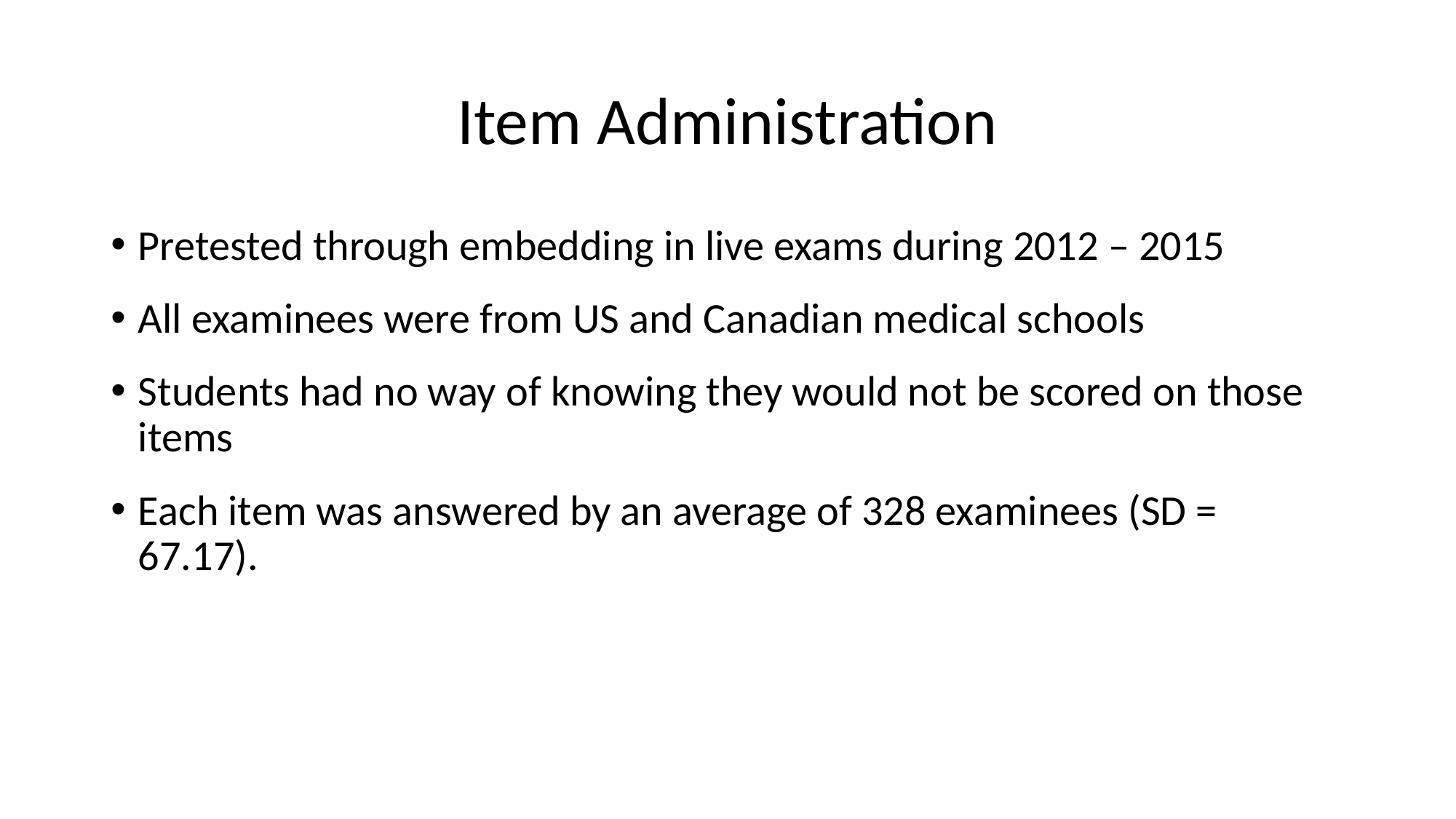

# Item Administration
Pretested through embedding in live exams during 2012 – 2015
All examinees were from US and Canadian medical schools
Students had no way of knowing they would not be scored on those items
Each item was answered by an average of 328 examinees (SD = 67.17).